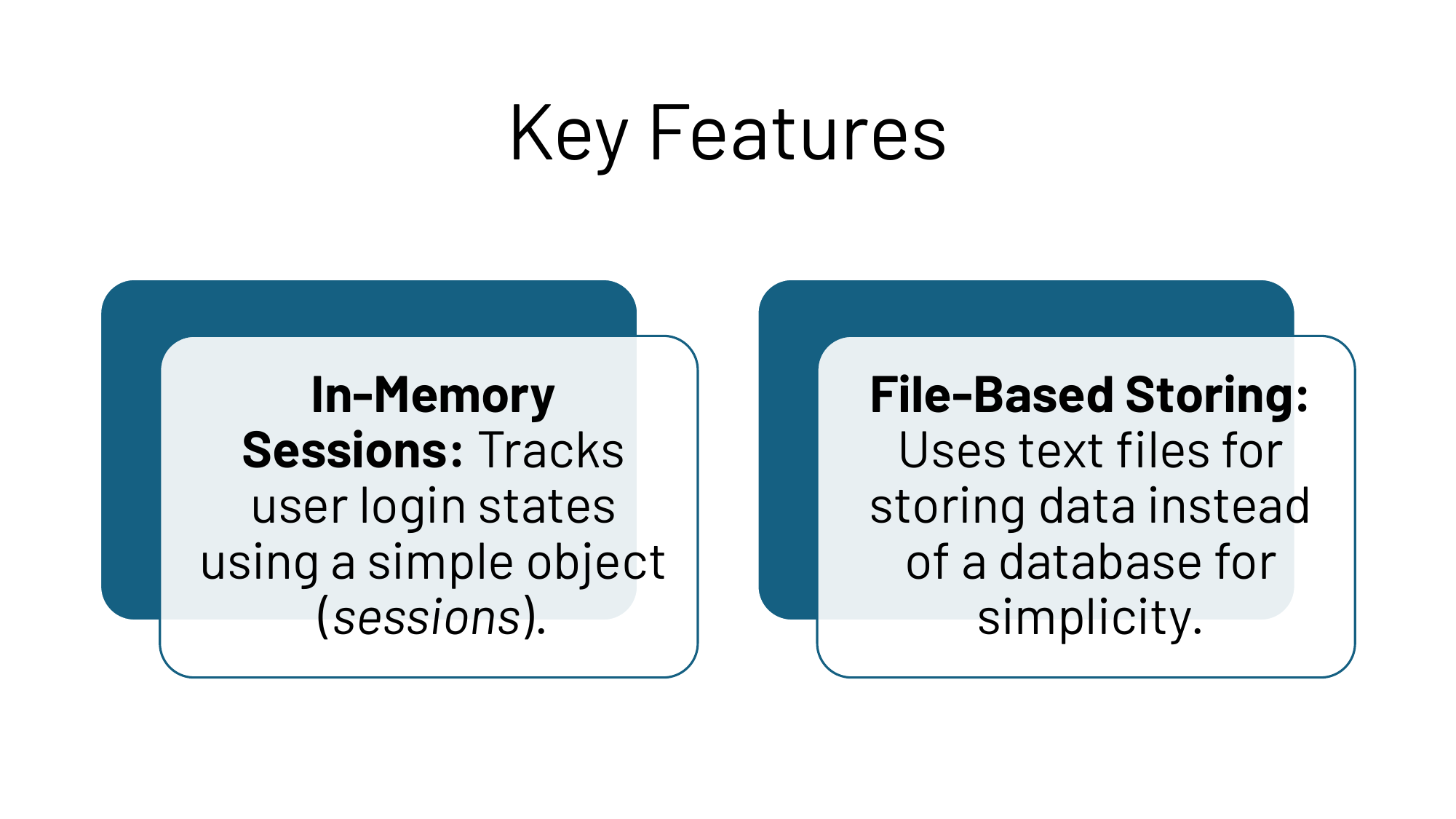

Key Features
In-Memory Sessions: Tracks user login states using a simple object (sessions).
File-Based Storing: Uses text files for storing data instead of a database for simplicity.